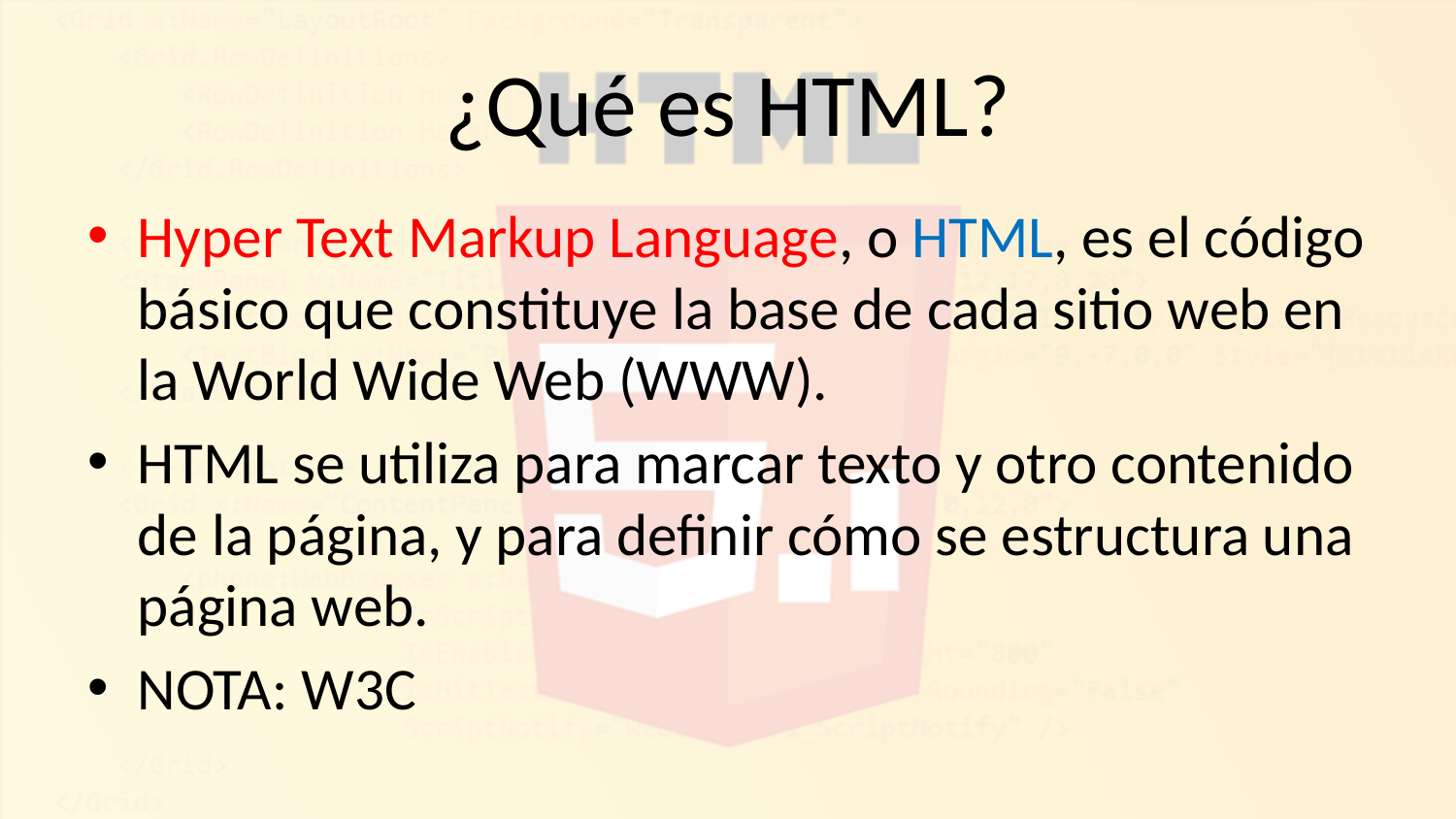

# ¿Qué es HTML?
Hyper Text Markup Language, o HTML, es el código básico que constituye la base de cada sitio web en la World Wide Web (WWW).
HTML se utiliza para marcar texto y otro contenido de la página, y para definir cómo se estructura una página web.
NOTA: W3C